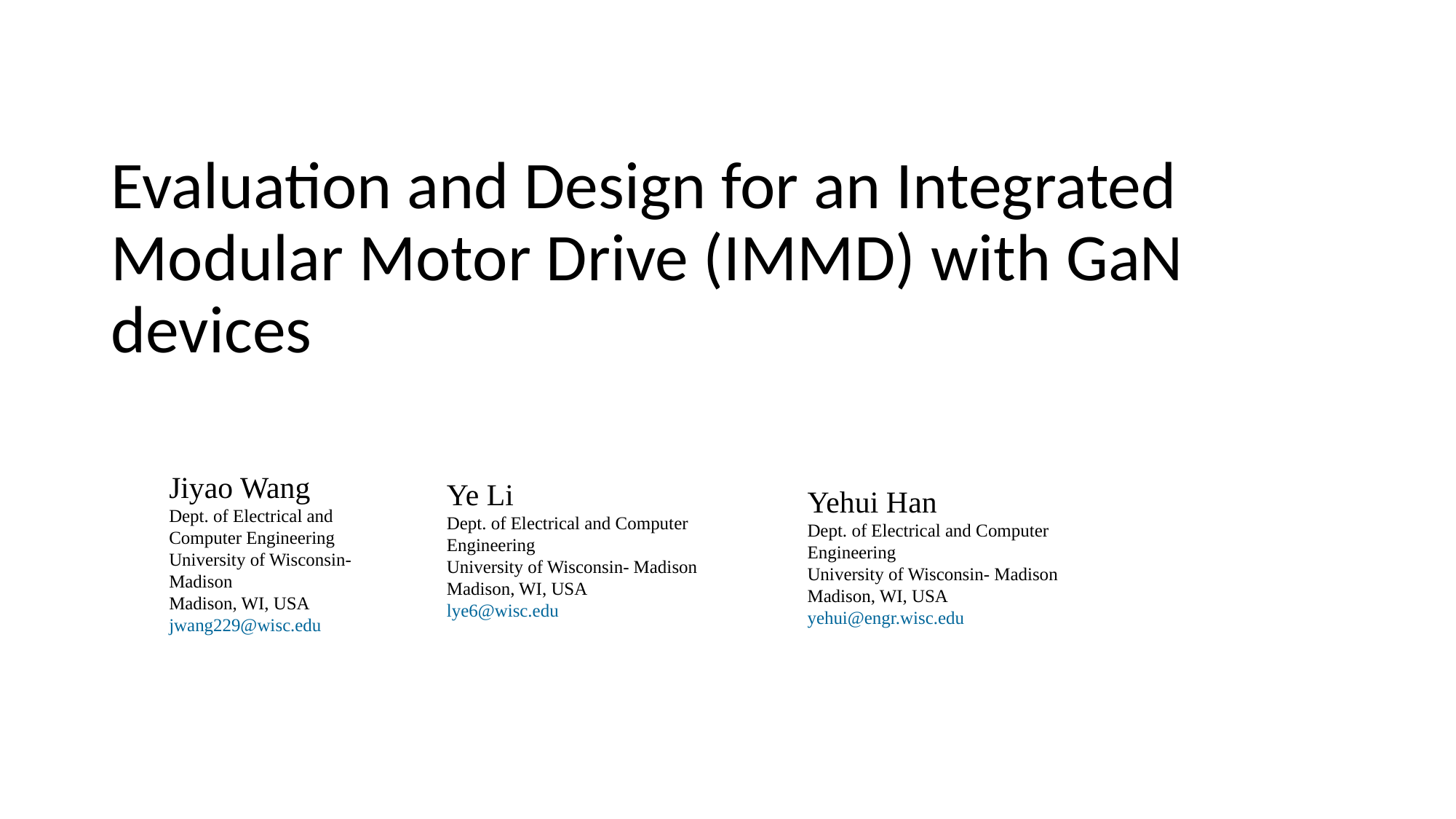

# Evaluation and Design for an Integrated  Modular Motor Drive (IMMD) with GaN devices
Jiyao Wang
Dept. of Electrical and Computer Engineering
University of Wisconsin- Madison
Madison, WI, USA
jwang229@wisc.edu
Ye Li
Dept. of Electrical and Computer Engineering
University of Wisconsin- Madison
Madison, WI, USA
lye6@wisc.edu
Yehui Han
Dept. of Electrical and Computer Engineering
University of Wisconsin- Madison
Madison, WI, USA
yehui@engr.wisc.edu